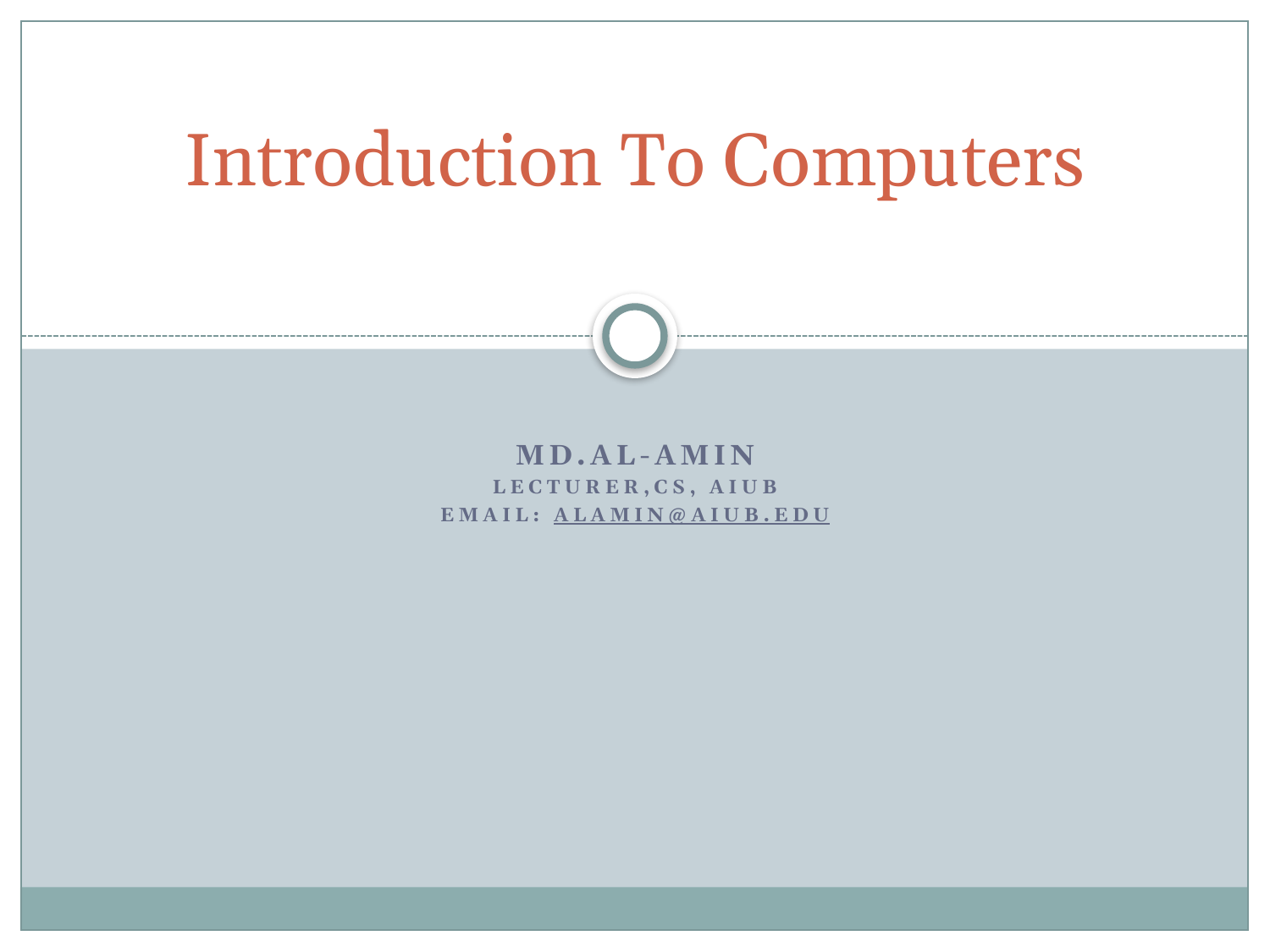

# Introduction To Computers

Md.al-amin
Lecturer,Cs, AIUB
Email: alamin@aiub.edu